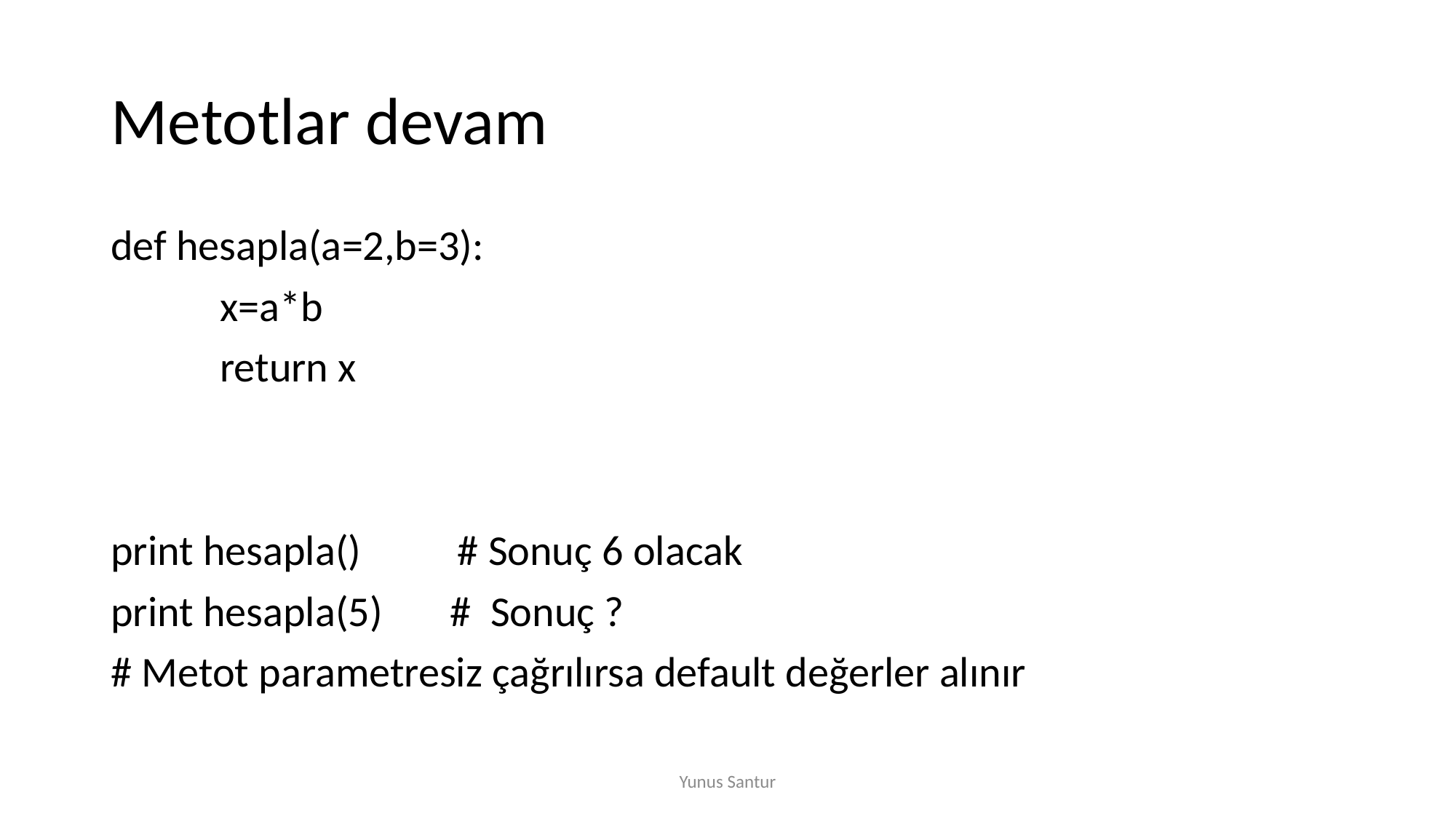

# Metotlar devam
def hesapla(a=2,b=3):
	x=a*b
	return x

print hesapla()          # Sonuç 6 olacak
print hesapla(5)       #  Sonuç ?
# Metot parametresiz çağrılırsa default değerler alınır

Yunus Santur